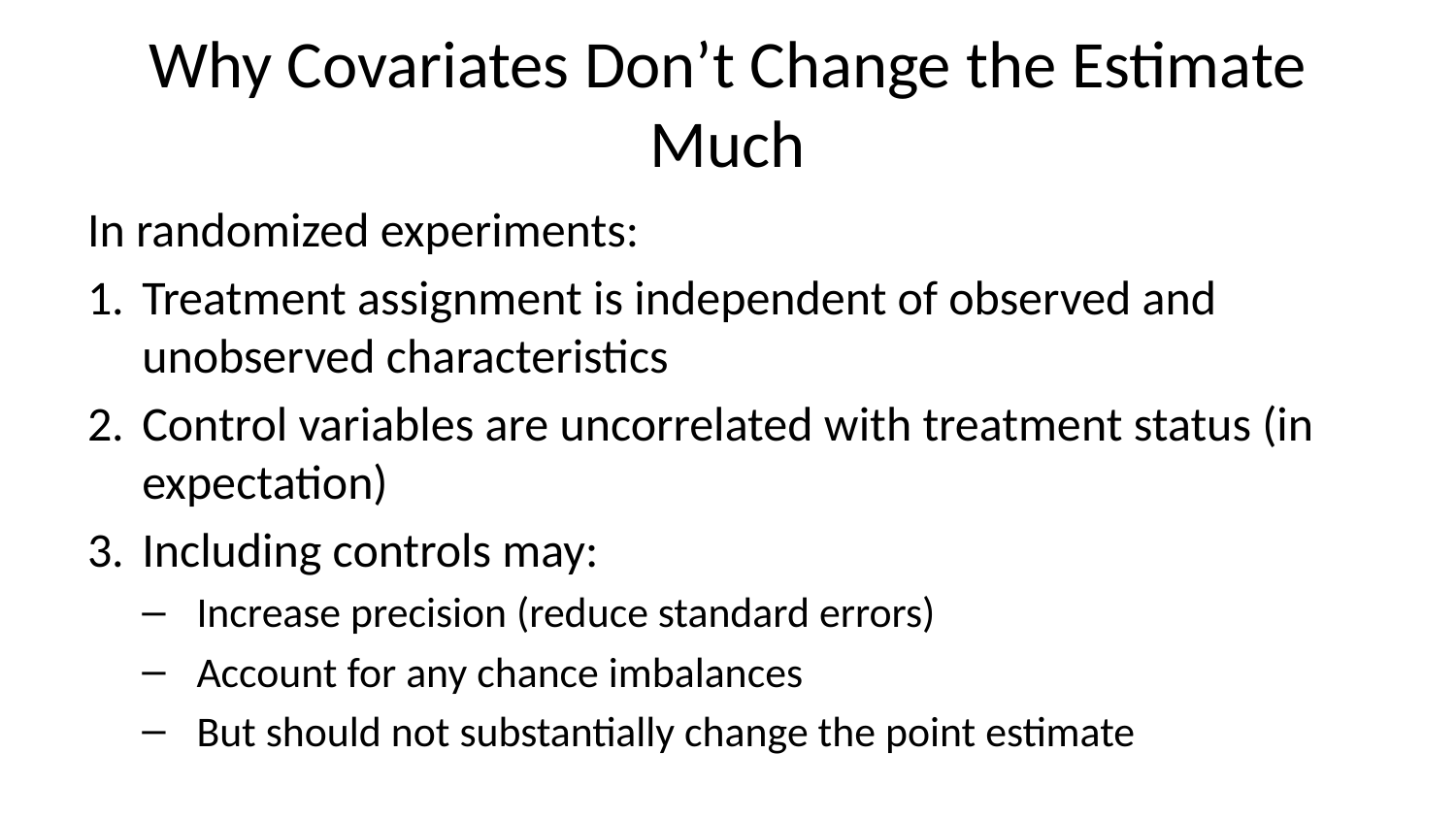

# Why Covariates Don’t Change the Estimate Much
In randomized experiments:
Treatment assignment is independent of observed and unobserved characteristics
Control variables are uncorrelated with treatment status (in expectation)
Including controls may:
Increase precision (reduce standard errors)
Account for any chance imbalances
But should not substantially change the point estimate